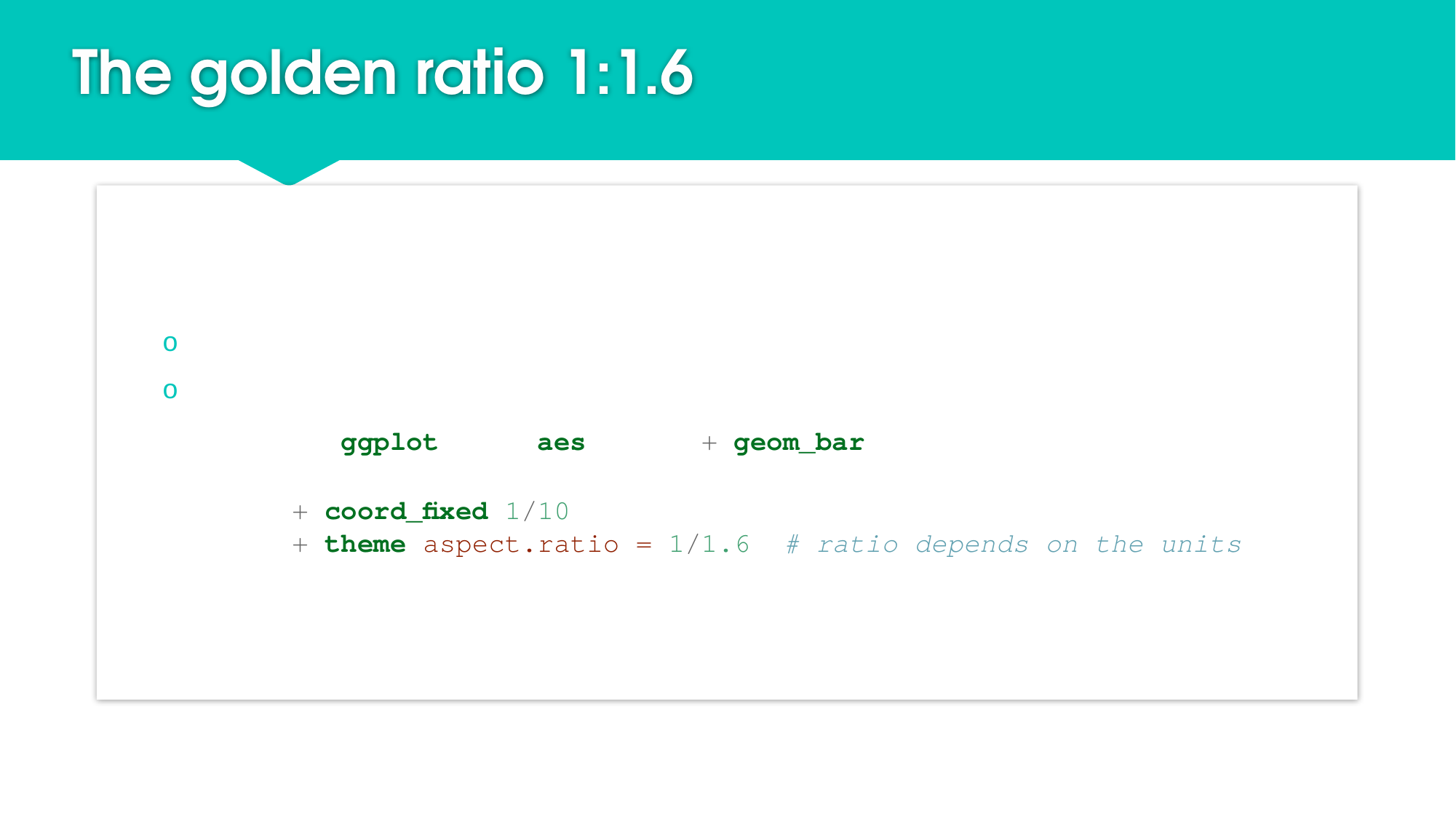

# The golden ratio 1:1.6
Try to give your charts the proportion of a credit card
Also look this up
p <- ggplot(mpg, aes(cty)) + geom_bar()
p + coord_fixed(1/10)
p + theme(aspect.ratio = 1/1.6) # ratio depends on the units